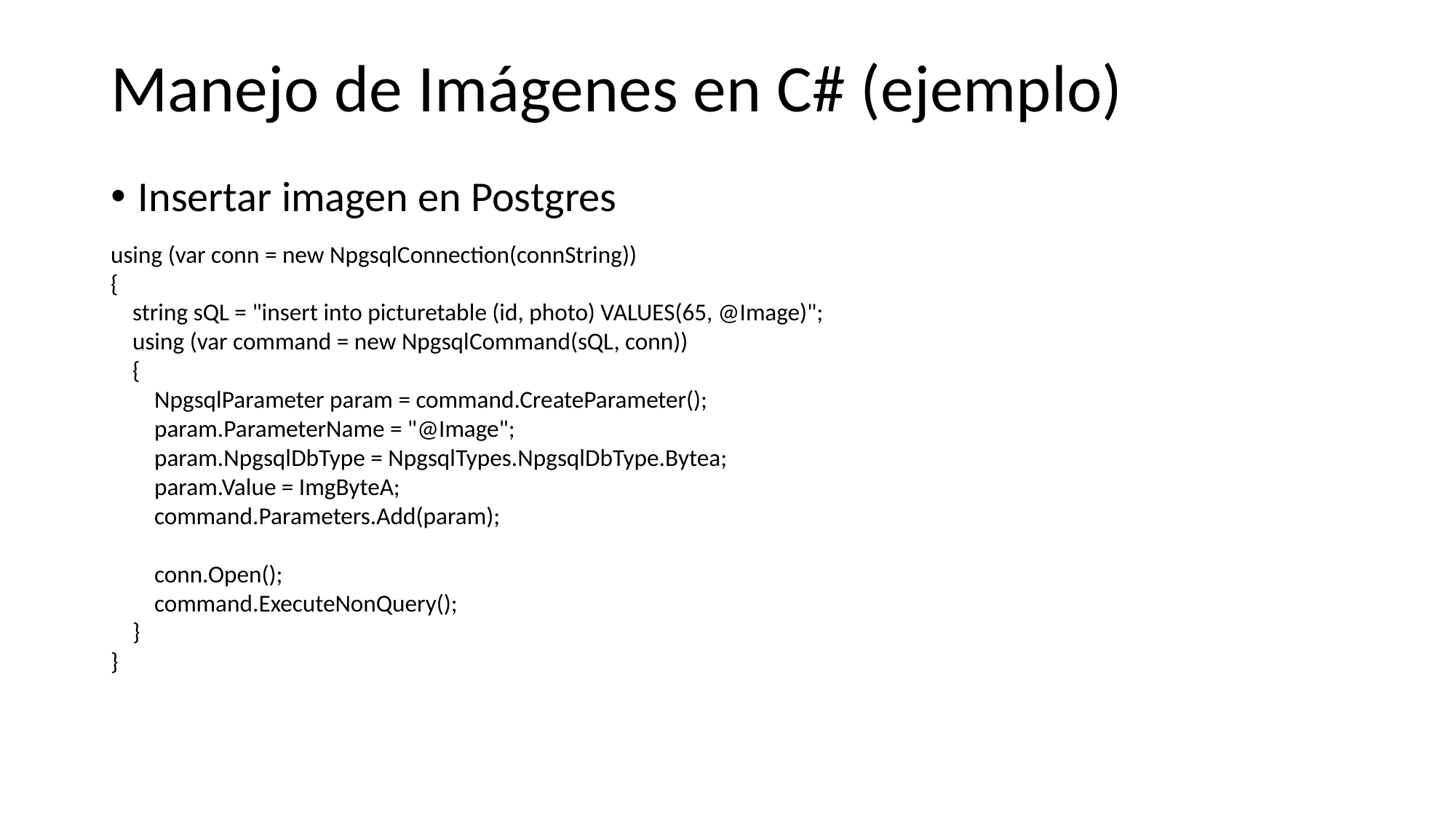

# Manejo de Imágenes en C# (ejemplo)
Insertar imagen en Postgres

using (var conn = new NpgsqlConnection(connString))
{
    string sQL = "insert into picturetable (id, photo) VALUES(65, @Image)";
    using (var command = new NpgsqlCommand(sQL, conn))
    {
        NpgsqlParameter param = command.CreateParameter();
        param.ParameterName = "@Image";
        param.NpgsqlDbType = NpgsqlTypes.NpgsqlDbType.Bytea;
        param.Value = ImgByteA;
        command.Parameters.Add(param);

        conn.Open();
        command.ExecuteNonQuery();
    }
}